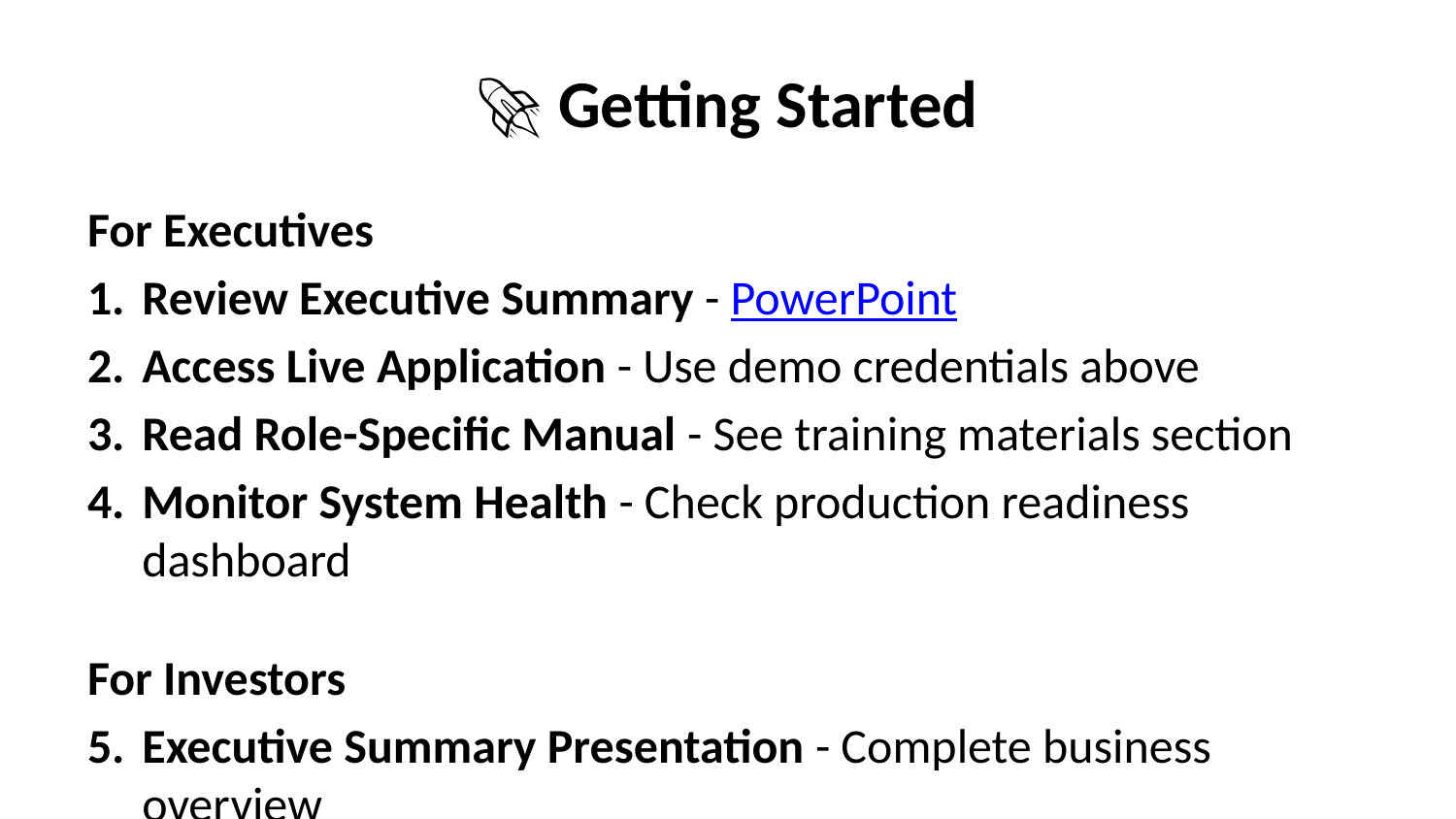

# 🚀 Getting Started
For Executives
Review Executive Summary - PowerPoint
Access Live Application - Use demo credentials above
Read Role-Specific Manual - See training materials section
Monitor System Health - Check production readiness dashboard
For Investors
Executive Summary Presentation - Complete business overview
Financial Projections - CFO manual with 3-year plan
Market Analysis - CMO marketing manual
Live Demo - Test application with provided credentials
For Technical Team
CTO Technical Manual - Complete operations guide
System Architecture - Review technology stack
Deployment Procedures - Follow development setup
Monitoring Tools - Use admin dashboards